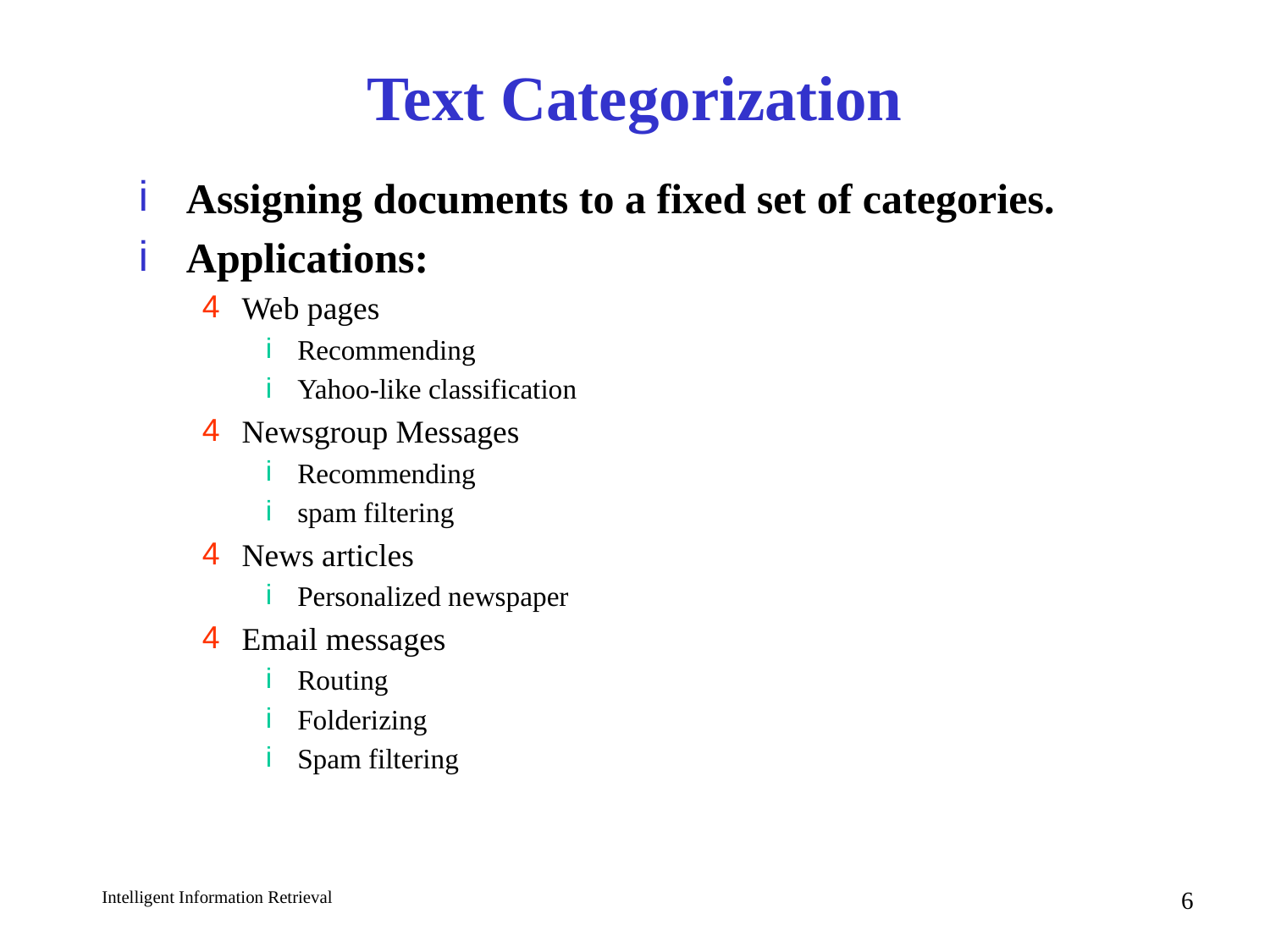

# Text Categorization
Assigning documents to a fixed set of categories.
Applications:
Web pages
Recommending
Yahoo-like classification
Newsgroup Messages
Recommending
spam filtering
News articles
Personalized newspaper
Email messages
Routing
Folderizing
Spam filtering
6
Intelligent Information Retrieval